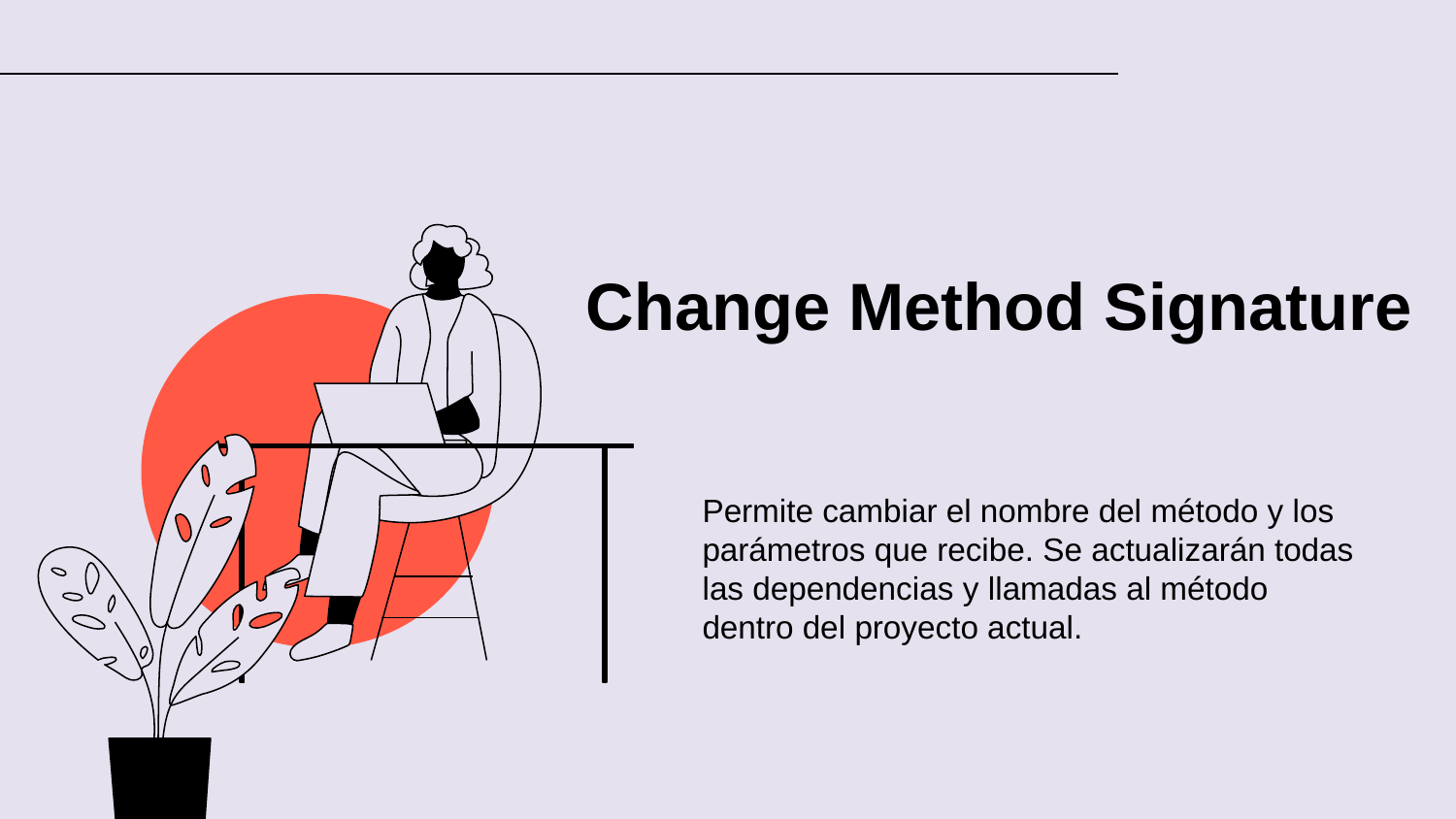

Change Method Signature

Permite cambiar el nombre del método y los parámetros que recibe. Se actualizarán todas las dependencias y llamadas al método dentro del proyecto actual.